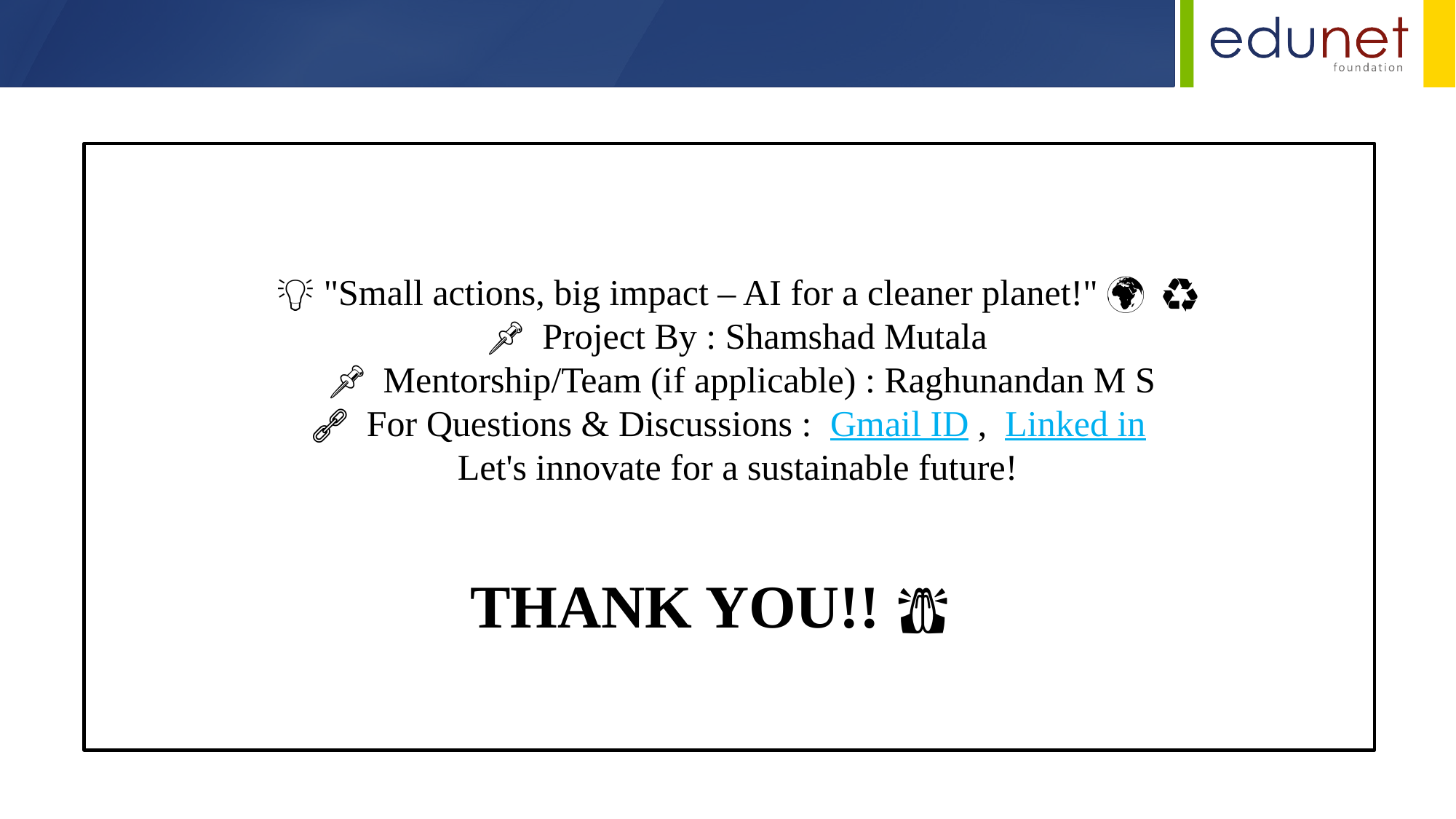

💡 "Small actions, big impact – AI for a cleaner planet!" 🌍  ♻️
📌  Project By : Shamshad Mutala
 📌  Mentorship/Team (if applicable) : Raghunandan M S
🔗  For Questions & Discussions :  Gmail ID ,  Linked in
Let's innovate for a sustainable future!
THANK YOU!! 🙏